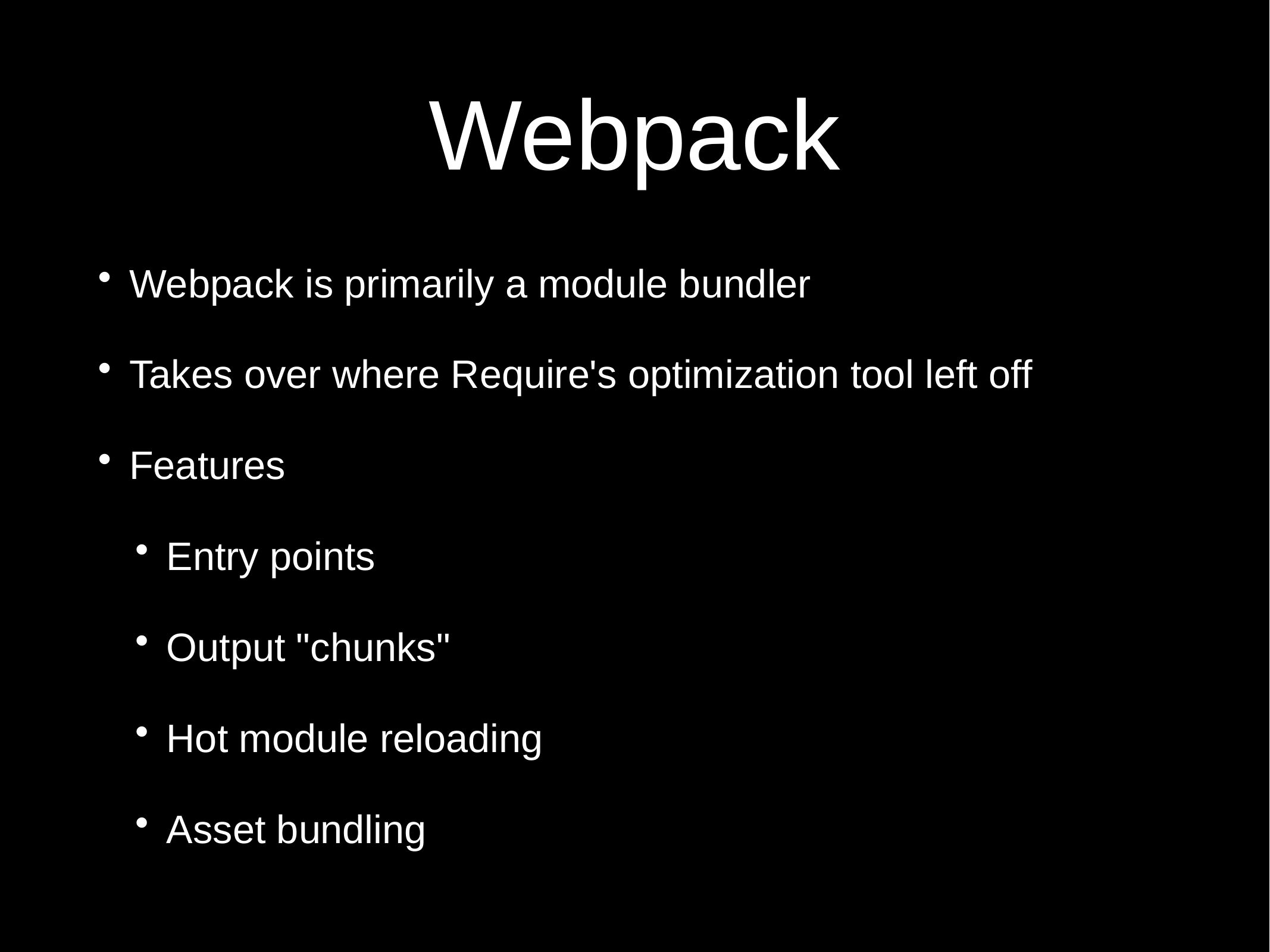

# Webpack
Webpack is primarily a module bundler
Takes over where Require's optimization tool left off
Features
Entry points
Output "chunks"
Hot module reloading
Asset bundling